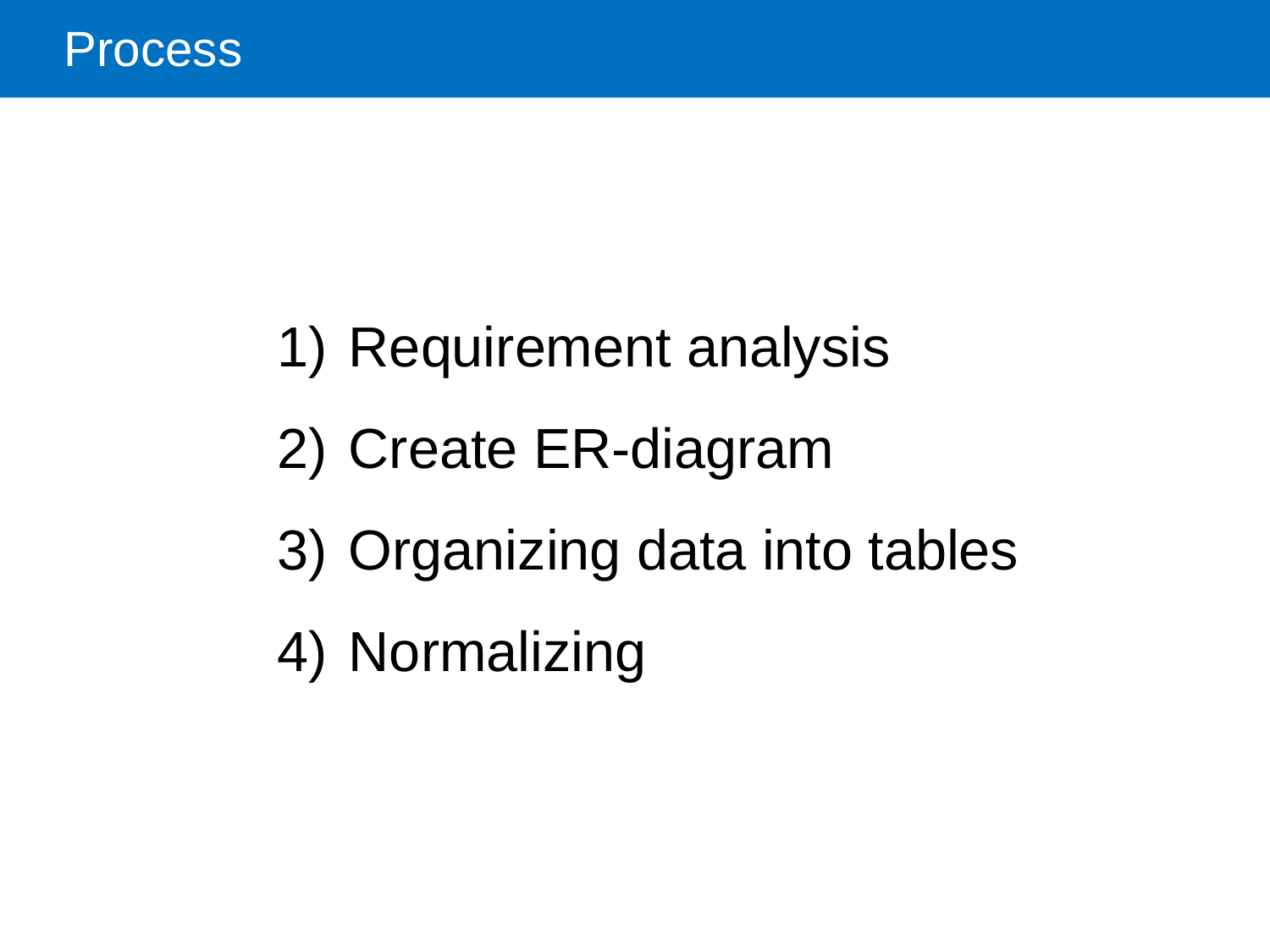

Process
Requirement analysis
Create ER-diagram
Organizing data into tables
Normalizing